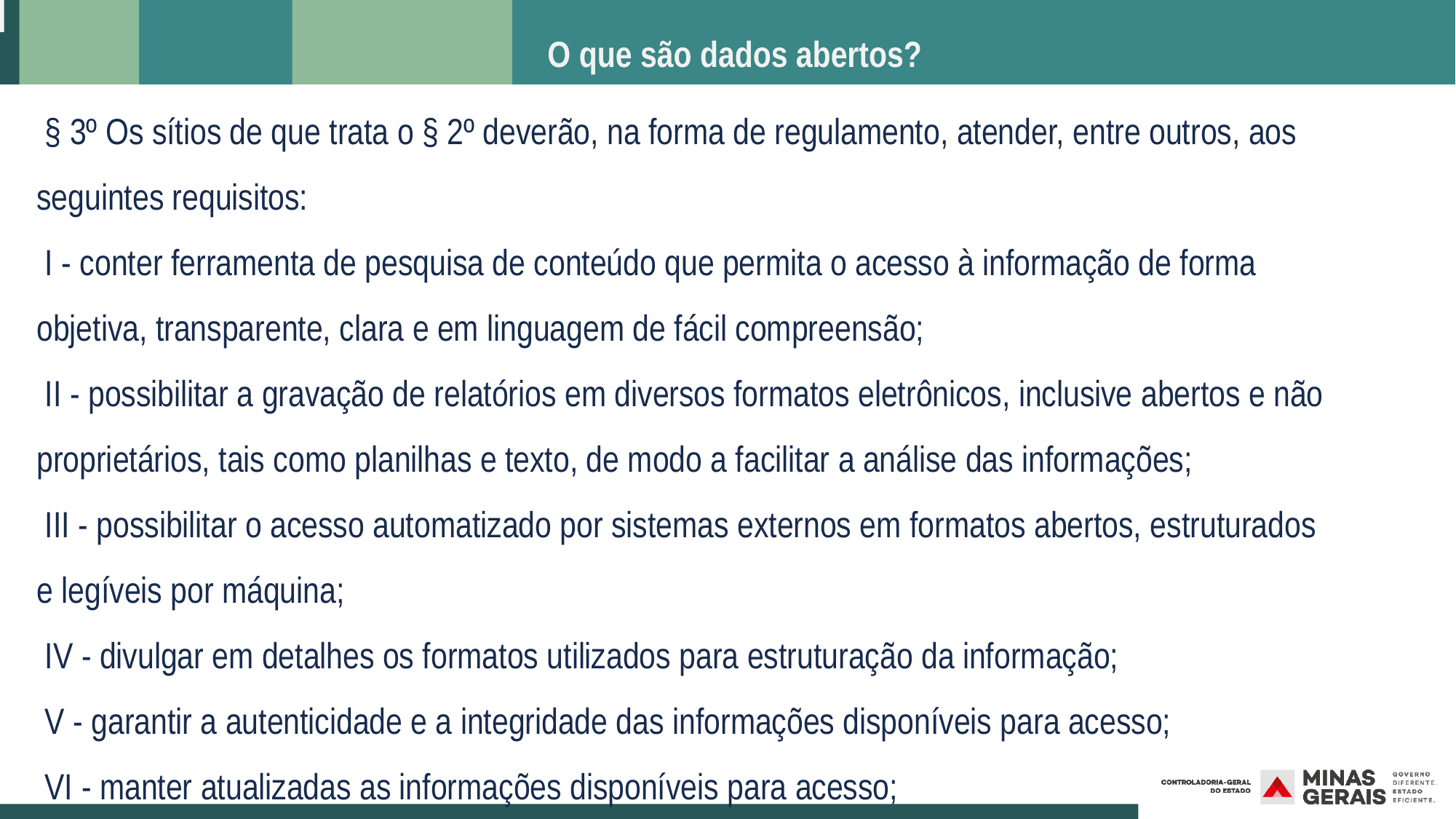

# O que são dados abertos?
 § 3º Os sítios de que trata o § 2º deverão, na forma de regulamento, atender, entre outros, aos seguintes requisitos:
 I - conter ferramenta de pesquisa de conteúdo que permita o acesso à informação de forma objetiva, transparente, clara e em linguagem de fácil compreensão;
 II - possibilitar a gravação de relatórios em diversos formatos eletrônicos, inclusive abertos e não proprietários, tais como planilhas e texto, de modo a facilitar a análise das informações;
 III - possibilitar o acesso automatizado por sistemas externos em formatos abertos, estruturados e legíveis por máquina;
 IV - divulgar em detalhes os formatos utilizados para estruturação da informação;
 V - garantir a autenticidade e a integridade das informações disponíveis para acesso;
 VI - manter atualizadas as informações disponíveis para acesso;